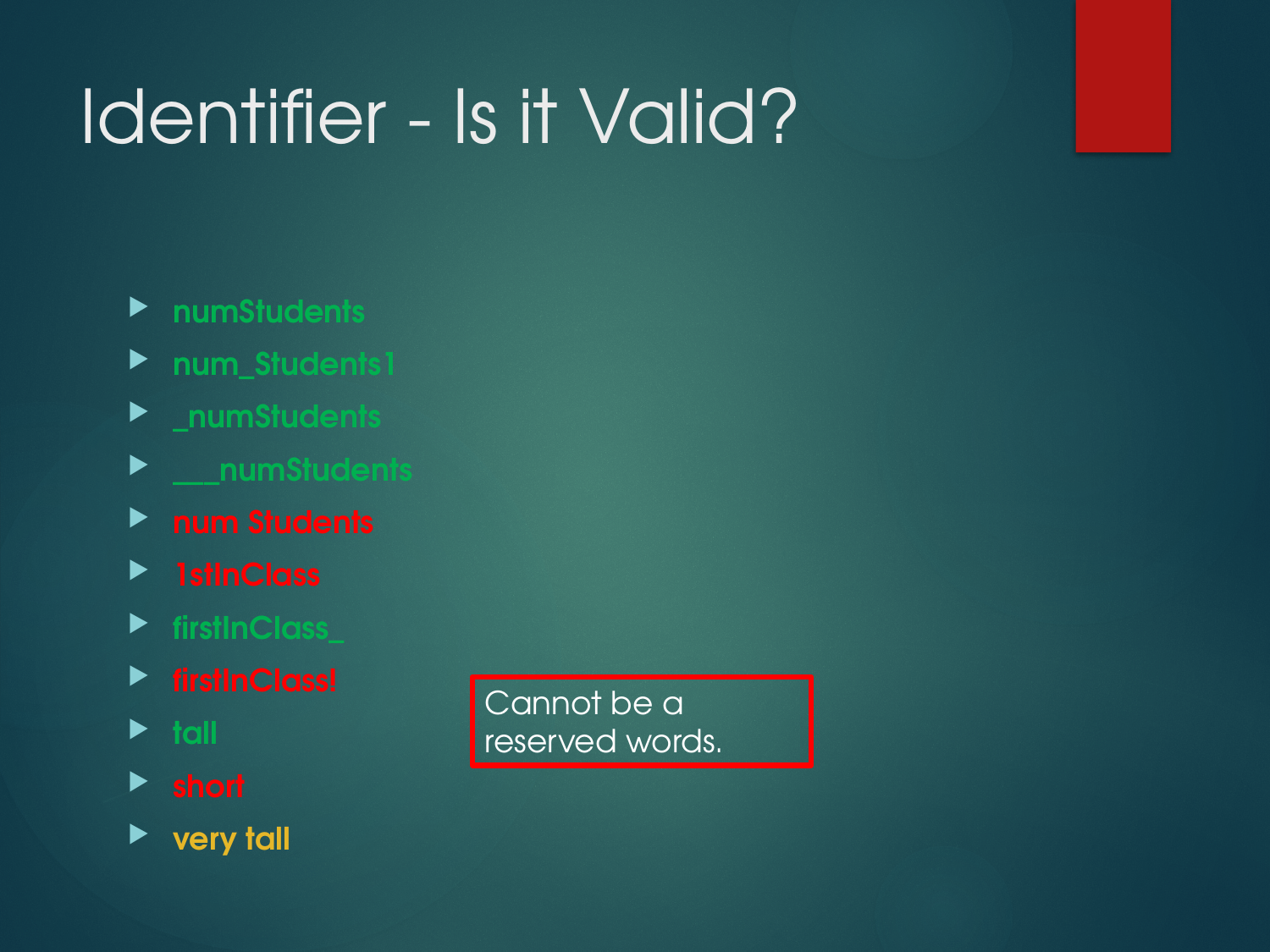

# Identifier - Is it Valid?
numStudents
num_Students1
_numStudents
___numStudents
num Students
1stInClass
firstInClass_
firstInClass!
tall
short
very tall

Cannot be a reserved words.